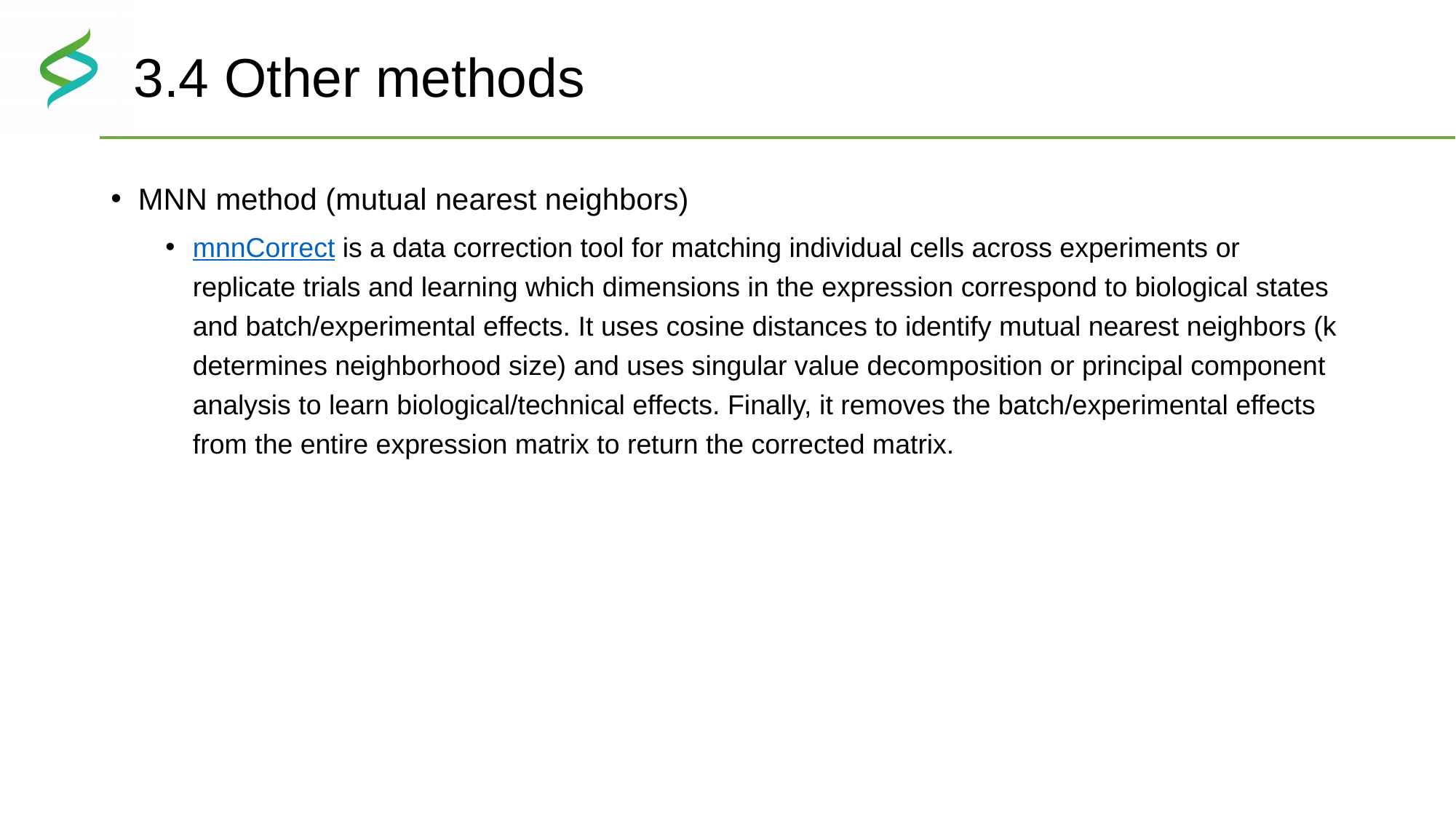

# 3.4 Other methods
MNN method (mutual nearest neighbors)
mnnCorrect is a data correction tool for matching individual cells across experiments or replicate trials and learning which dimensions in the expression correspond to biological states and batch/experimental effects. It uses cosine distances to identify mutual nearest neighbors (k determines neighborhood size) and uses singular value decomposition or principal component analysis to learn biological/technical effects. Finally, it removes the batch/experimental effects from the entire expression matrix to return the corrected matrix.